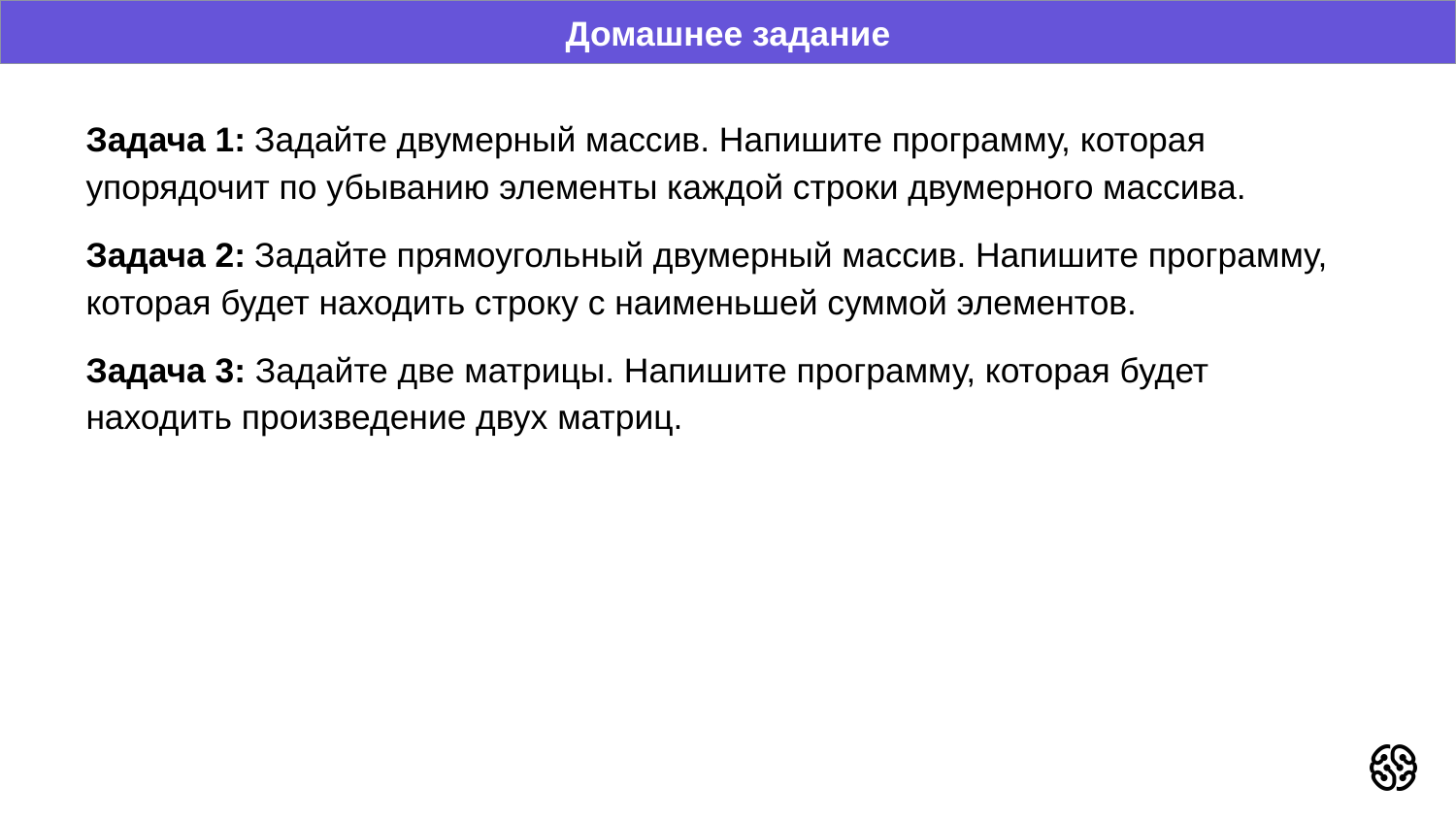

Домашнее задание
# Задача 1: Задайте двумерный массив. Напишите программу, которая упорядочит по убыванию элементы каждой строки двумерного массива.
Задача 2: Задайте прямоугольный двумерный массив. Напишите программу, которая будет находить строку с наименьшей суммой элементов.
Задача 3: Задайте две матрицы. Напишите программу, которая будет находить произведение двух матриц.